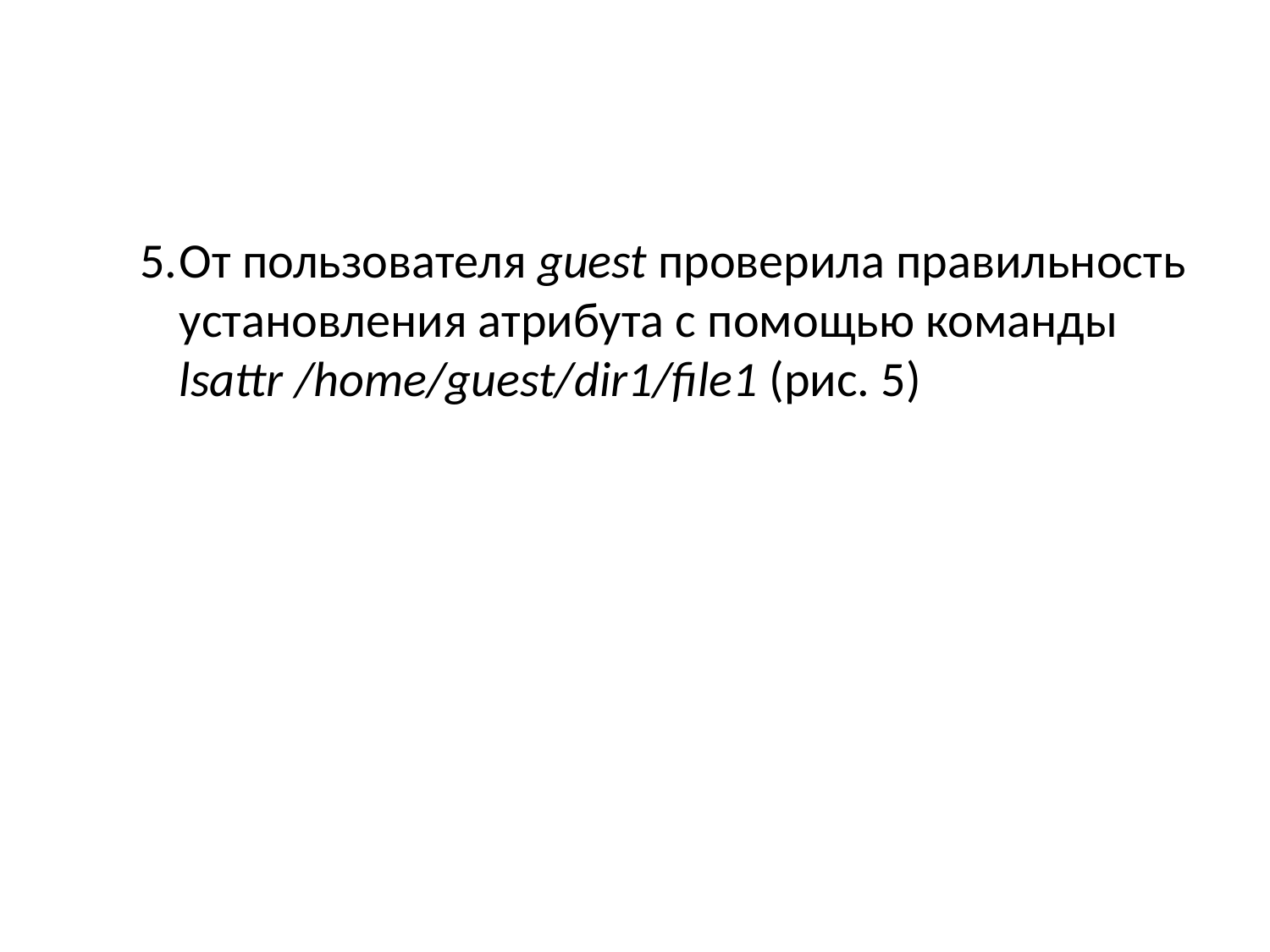

От пользователя guest проверила правильность установления атрибута с помощью команды lsattr /home/guest/dir1/file1 (рис. 5)